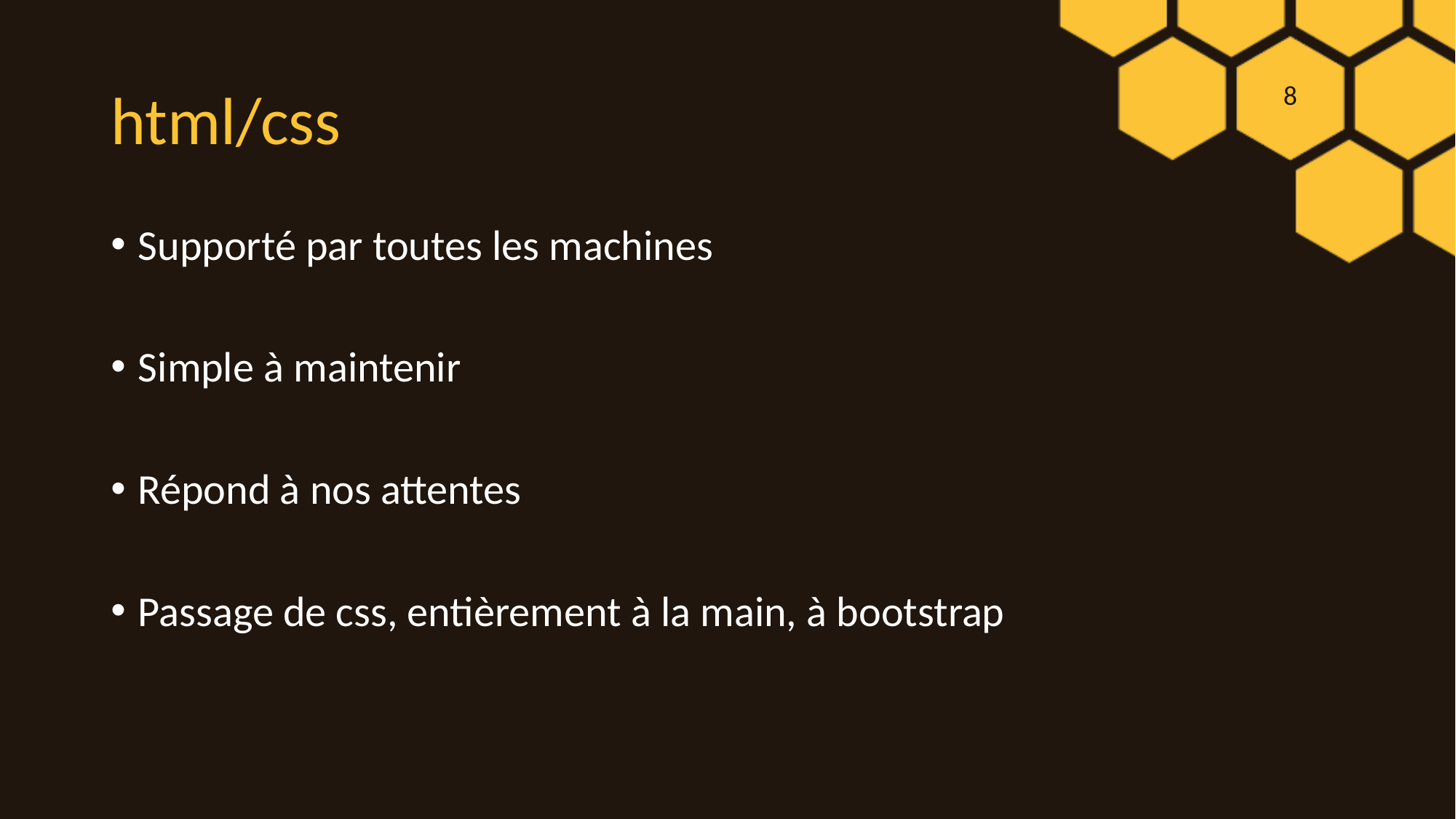

# html/css
Supporté par toutes les machines

Simple à maintenir

Répond à nos attentes

Passage de css, entièrement à la main, à bootstrap